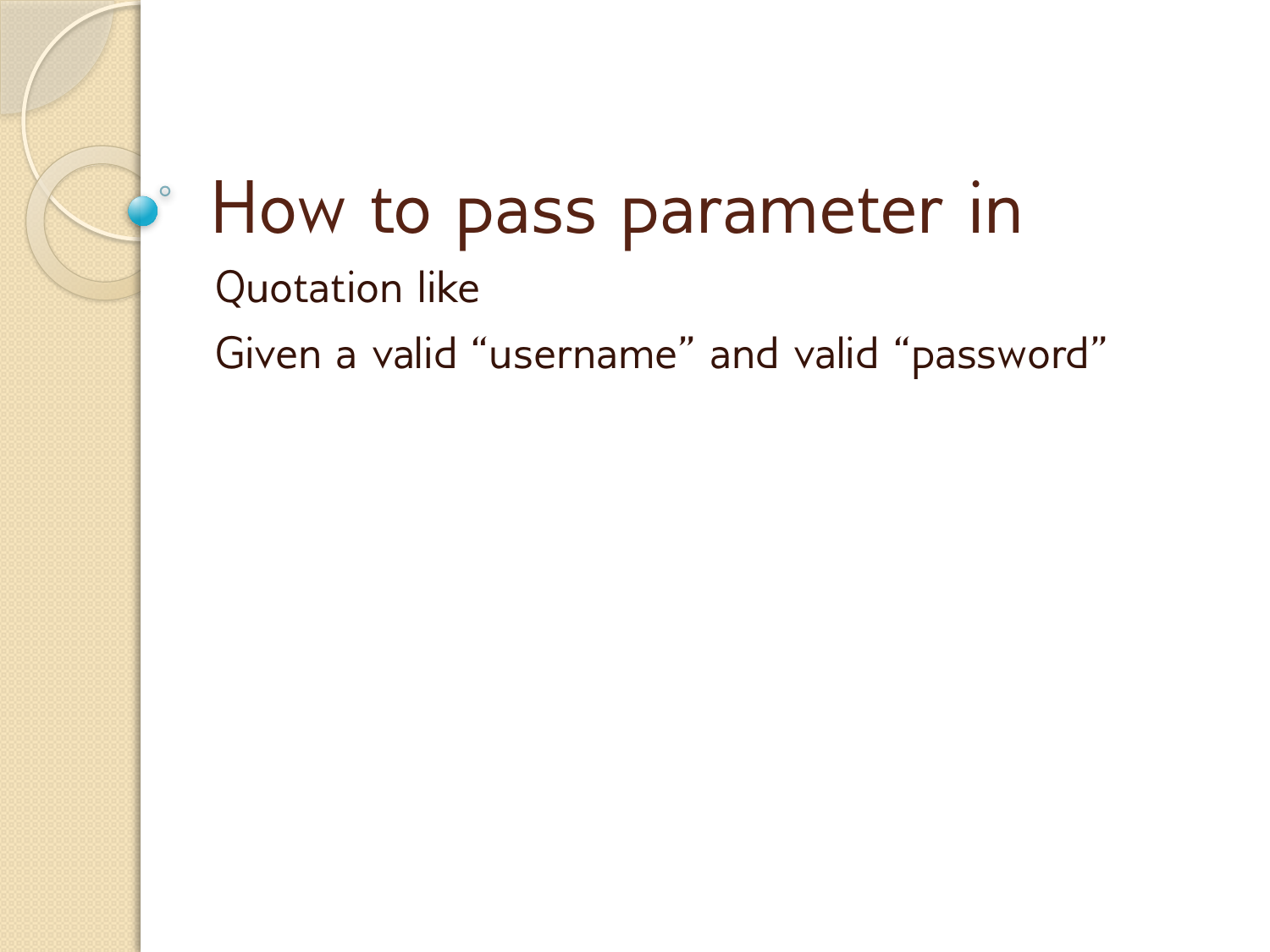

# How to pass parameter in
Quotation like
Given a valid “username” and valid “password”